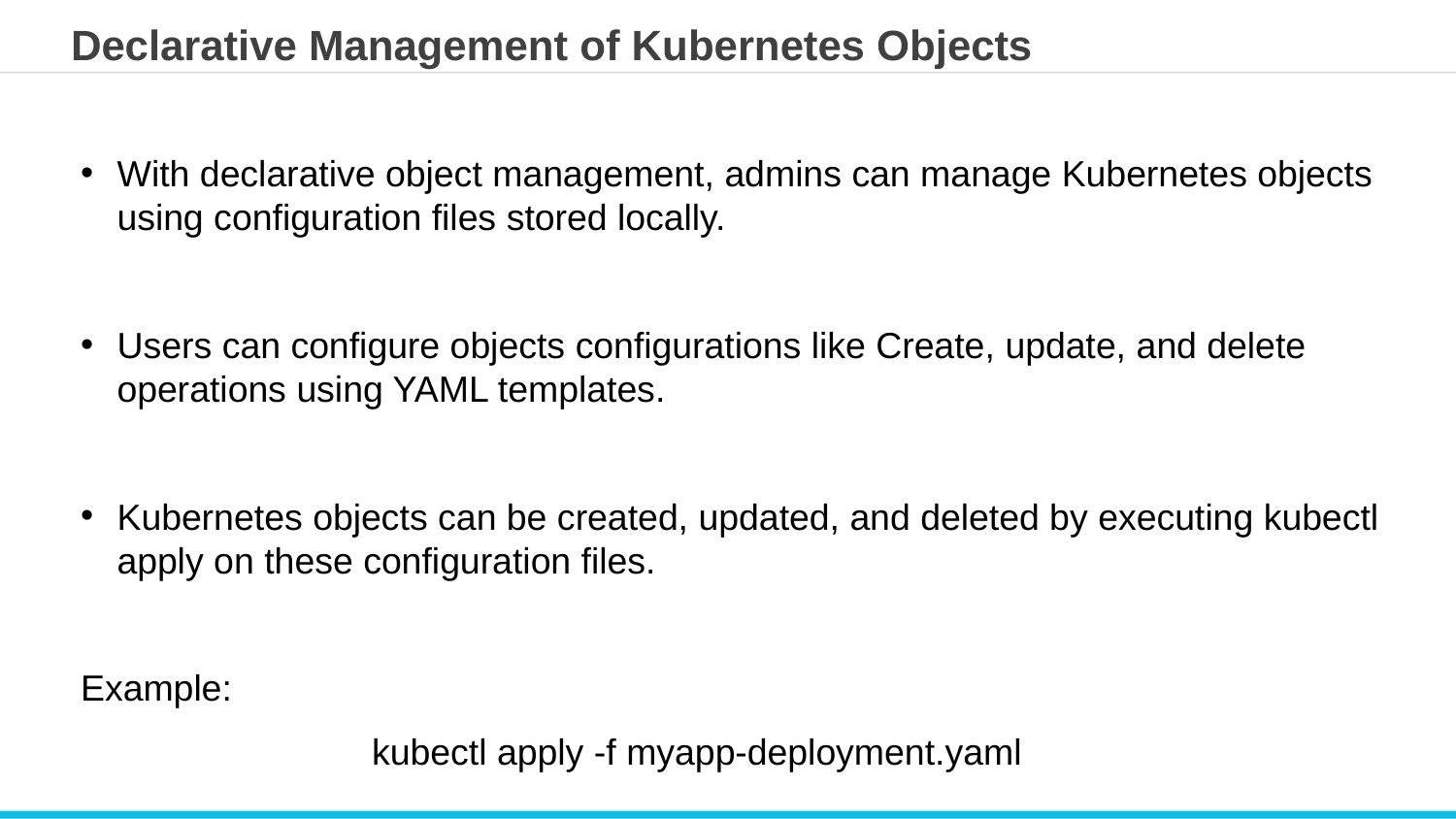

Declarative Management of Kubernetes Objects
With declarative object management, admins can manage Kubernetes objects using configuration files stored locally.

Users can configure objects configurations like Create, update, and delete operations using YAML templates.

Kubernetes objects can be created, updated, and deleted by executing kubectl apply on these configuration files.

Example:
		kubectl apply -f myapp-deployment.yaml